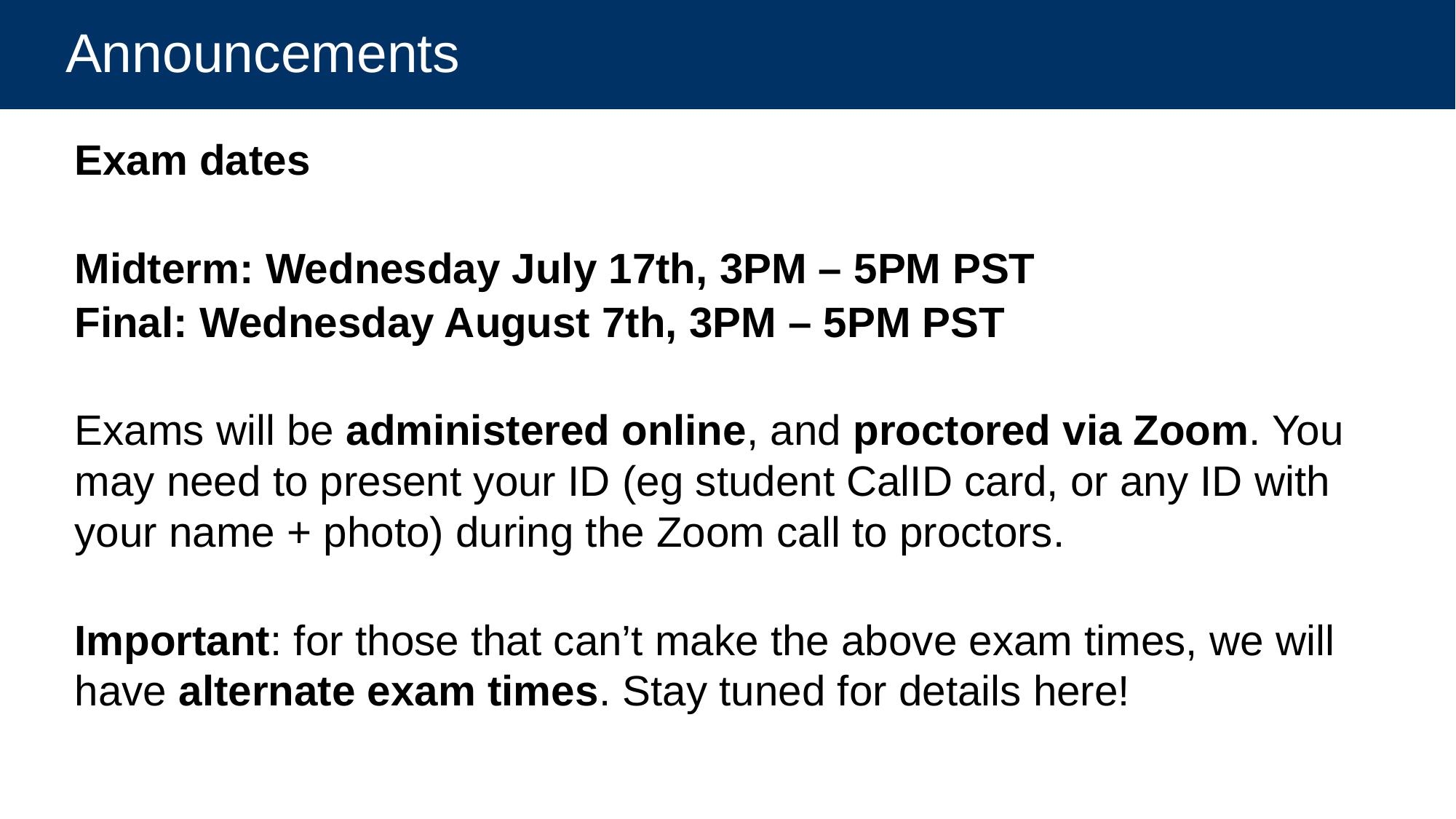

# Announcements
Exam dates

Midterm: Wednesday July 17th, 3PM – 5PM PST
Final: Wednesday August 7th, 3PM – 5PM PST

Exams will be administered online, and proctored via Zoom. You may need to present your ID (eg student CalID card, or any ID with your name + photo) during the Zoom call to proctors.

Important: for those that can’t make the above exam times, we will have alternate exam times. Stay tuned for details here!